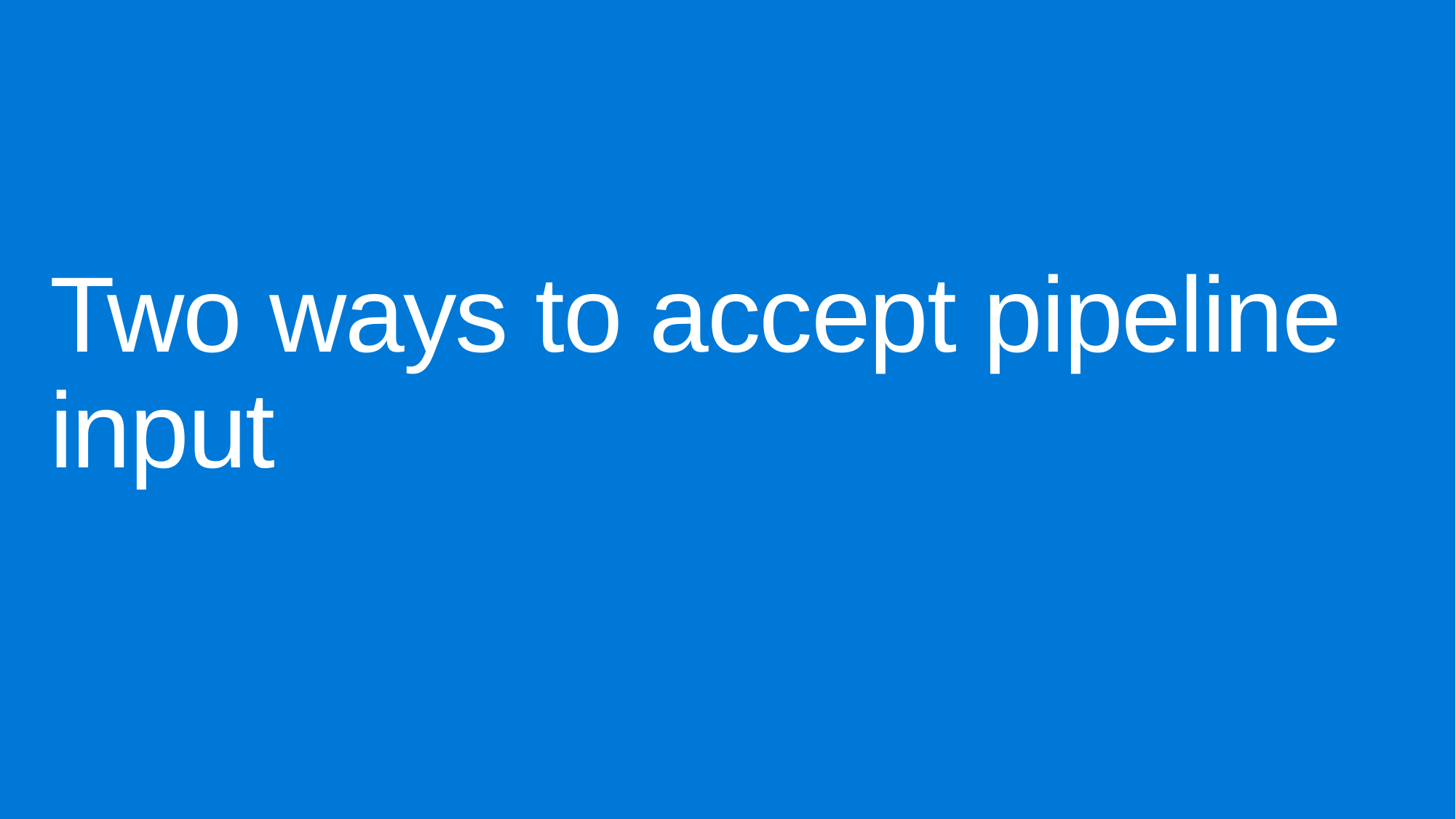

# Two ways to accept pipeline input